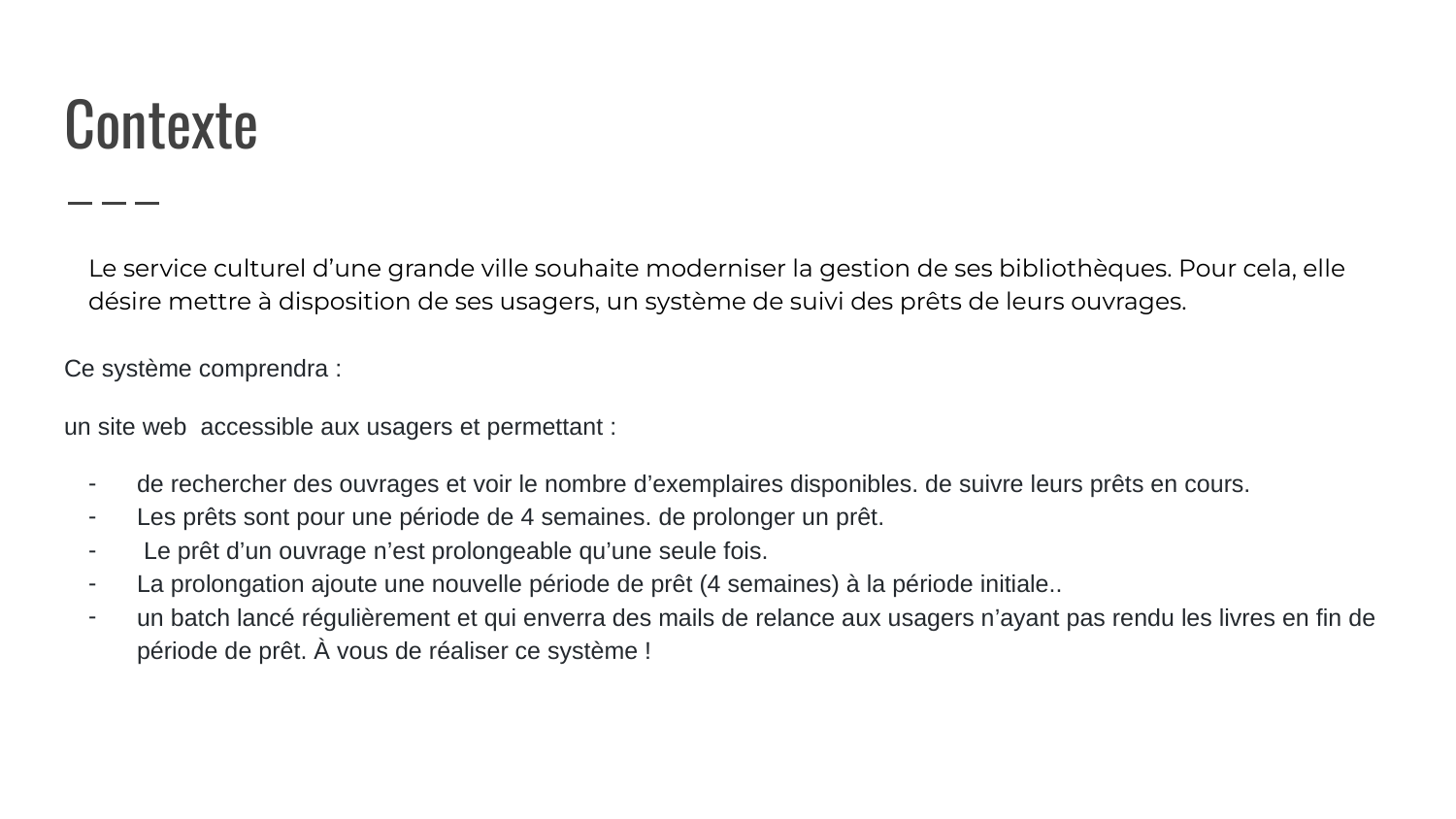

# Contexte
Le service culturel d’une grande ville souhaite moderniser la gestion de ses bibliothèques. Pour cela, elle désire mettre à disposition de ses usagers, un système de suivi des prêts de leurs ouvrages.

Ce système comprendra :
un site web  accessible aux usagers et permettant :
de rechercher des ouvrages et voir le nombre d’exemplaires disponibles. de suivre leurs prêts en cours.
Les prêts sont pour une période de 4 semaines. de prolonger un prêt.
 Le prêt d’un ouvrage n’est prolongeable qu’une seule fois.
La prolongation ajoute une nouvelle période de prêt (4 semaines) à la période initiale..
un batch lancé régulièrement et qui enverra des mails de relance aux usagers n’ayant pas rendu les livres en fin de période de prêt. À vous de réaliser ce système !